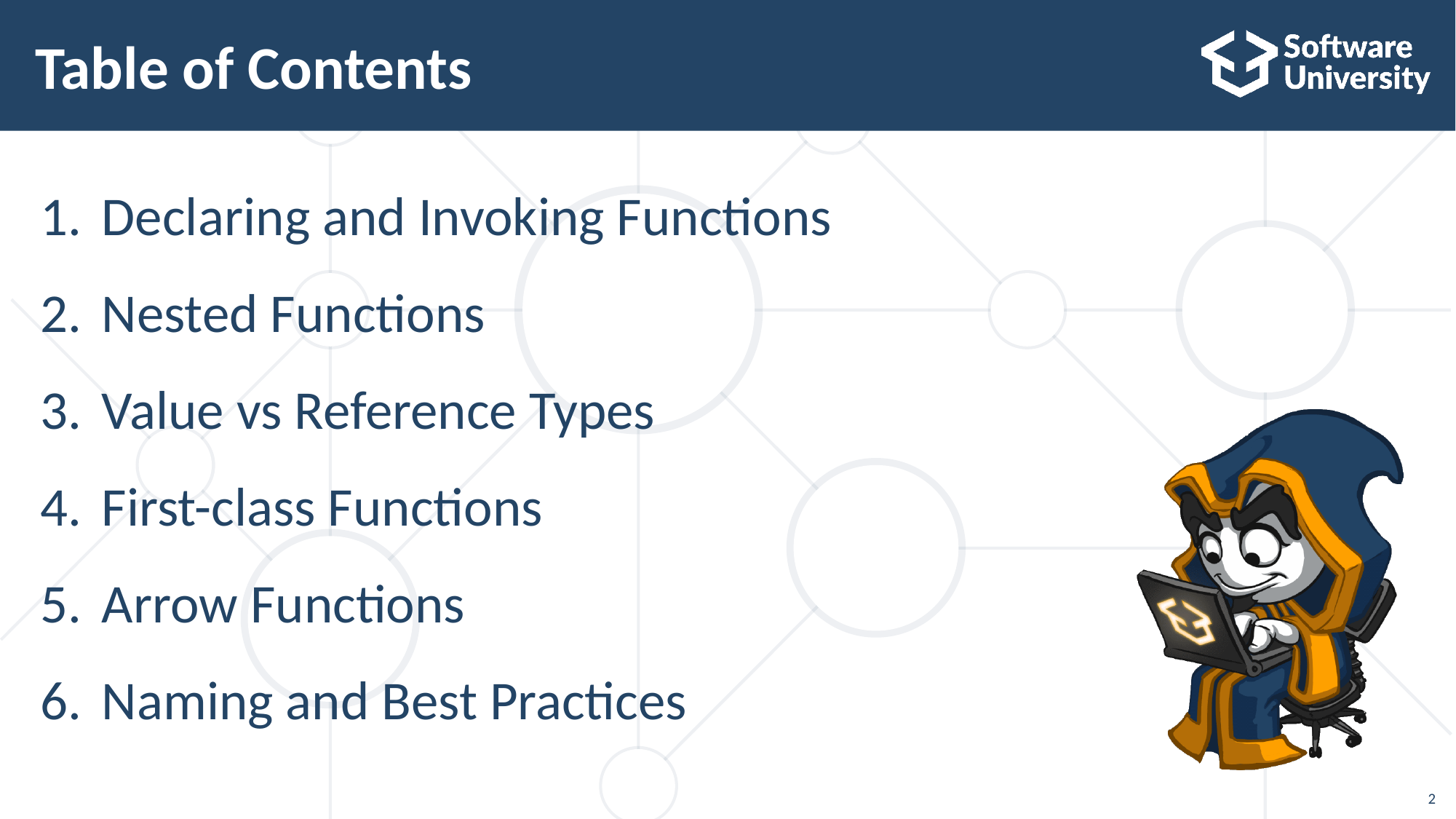

# Table of Contents
Declaring and Invoking Functions
Nested Functions
Value vs Reference Types
First-class Functions
Arrow Functions
Naming and Best Practices

2